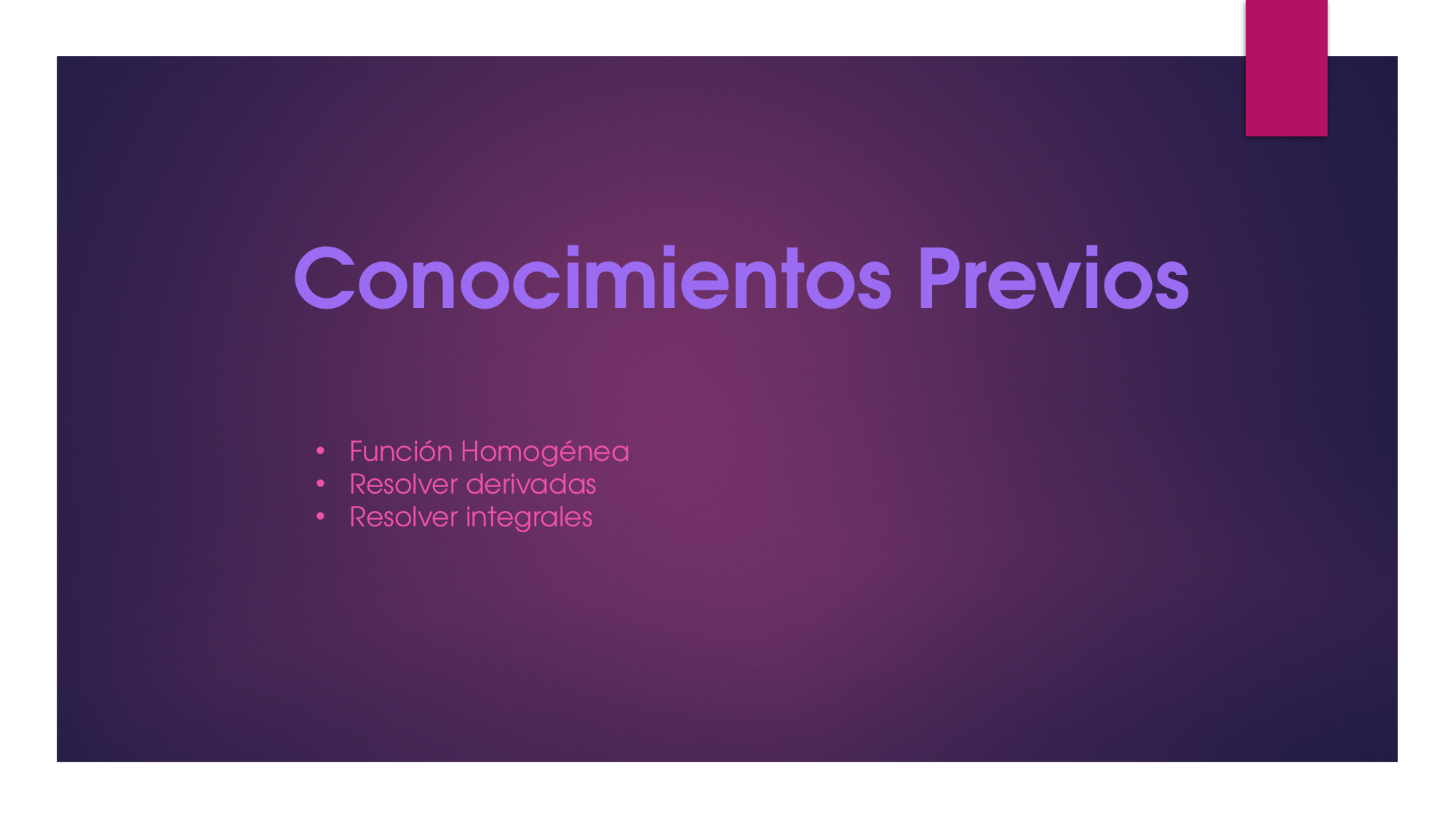

Conocimientos Previos
Función Homogénea
Resolver derivadas
Resolver integrales